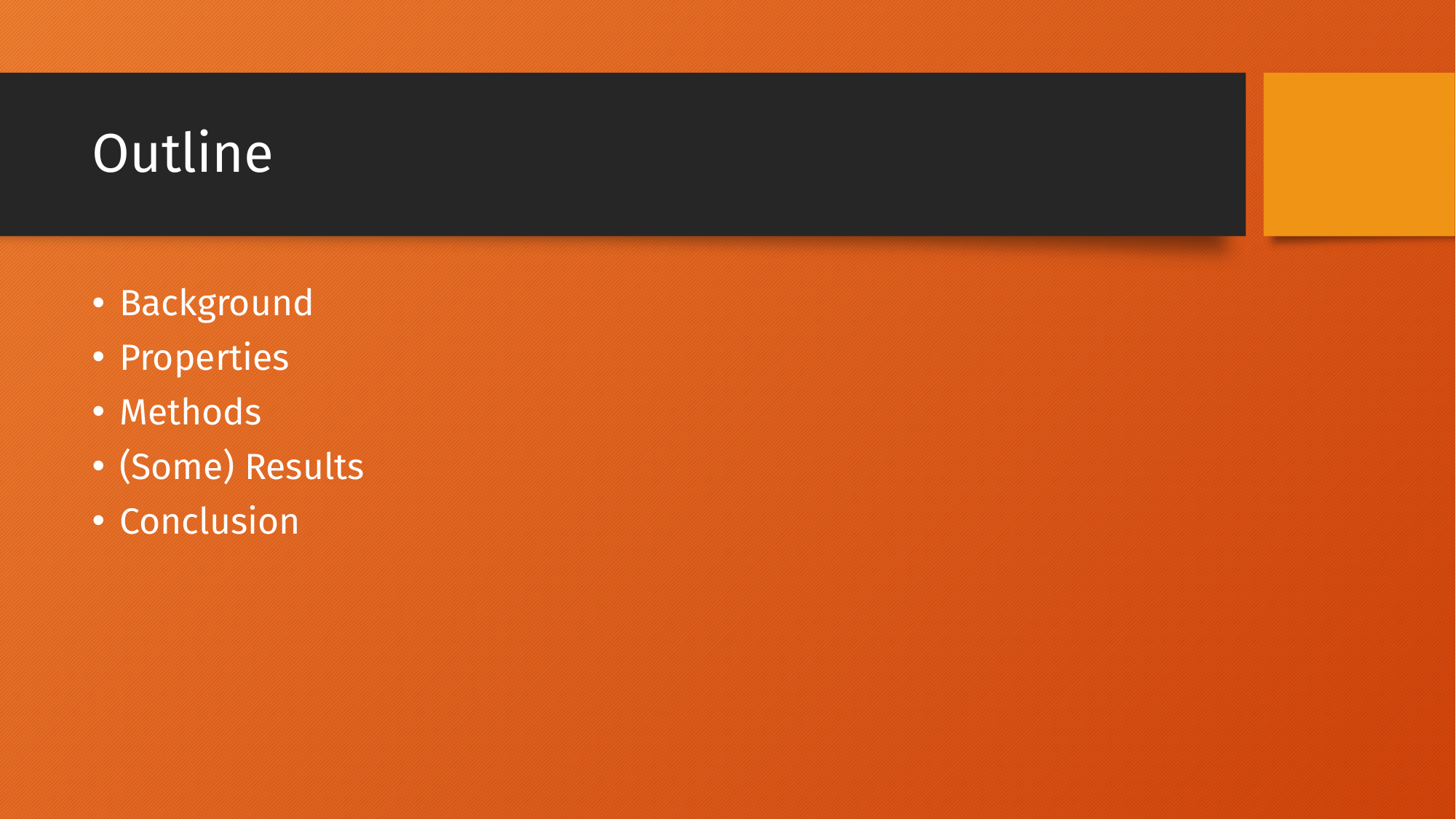

# Outline
Background
Properties
Methods
(Some) Results
Conclusion